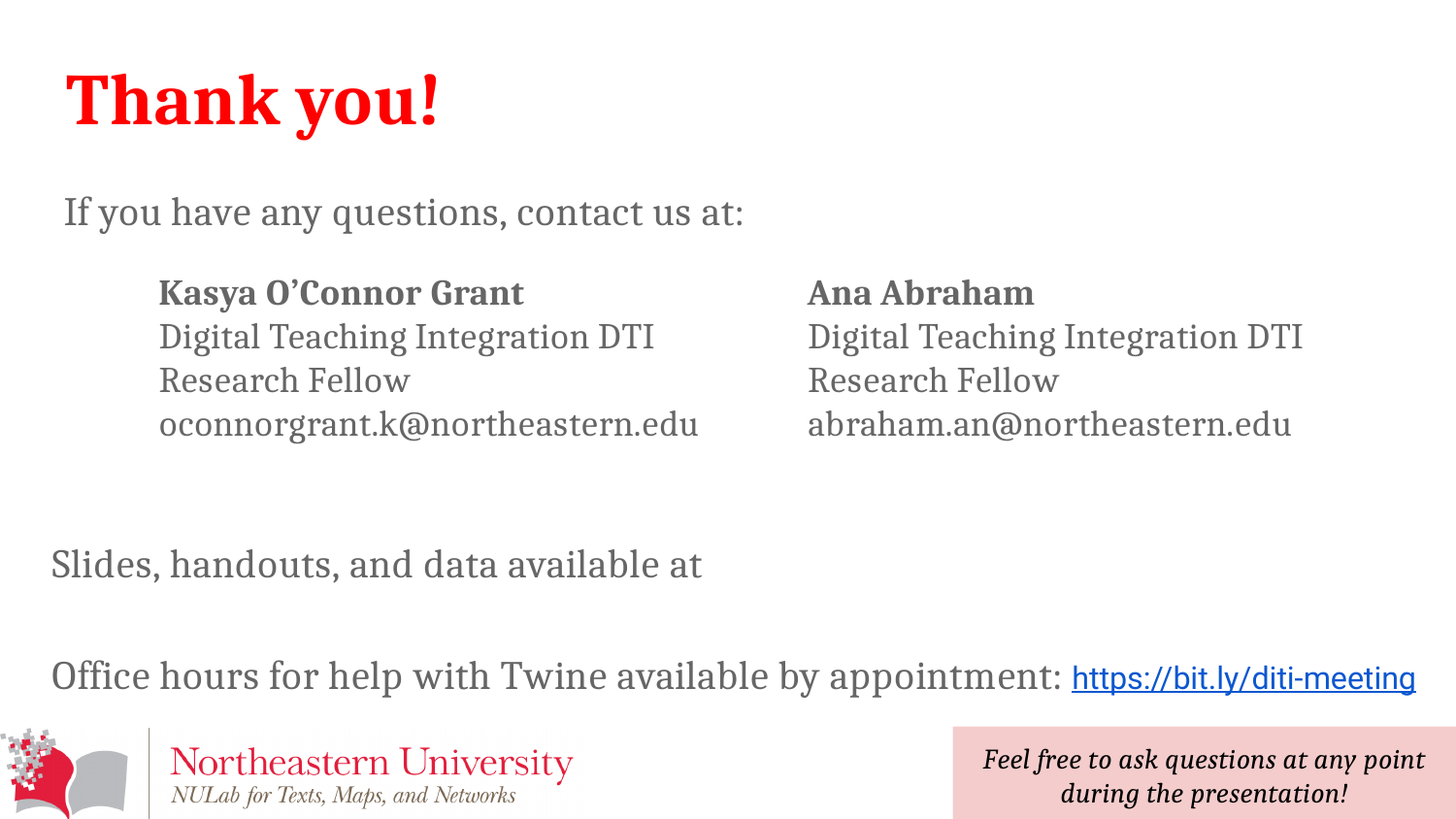

# Thank you!
If you have any questions, contact us at:

Kasya O’Connor Grant
Digital Teaching Integration DTI Research Fellow
oconnorgrant.k@northeastern.edu
Ana Abraham
Digital Teaching Integration DTI Research Fellow
abraham.an@northeastern.edu
Slides, handouts, and data available at

Office hours for help with Twine available by appointment: https://bit.ly/diti-meeting